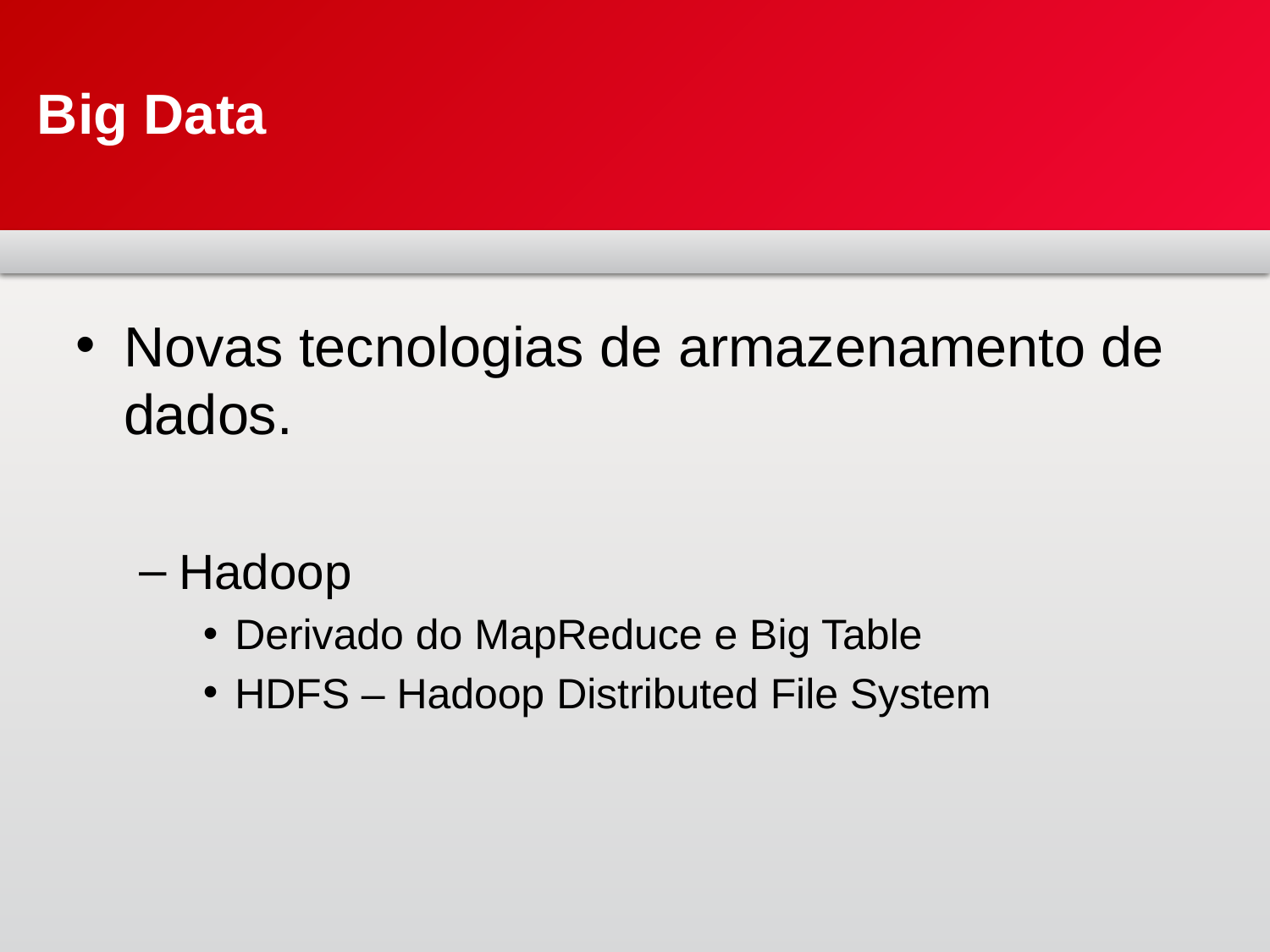

# Big Data
Novas tecnologias de armazenamento de dados.

Hadoop
Derivado do MapReduce e Big Table
HDFS – Hadoop Distributed File System